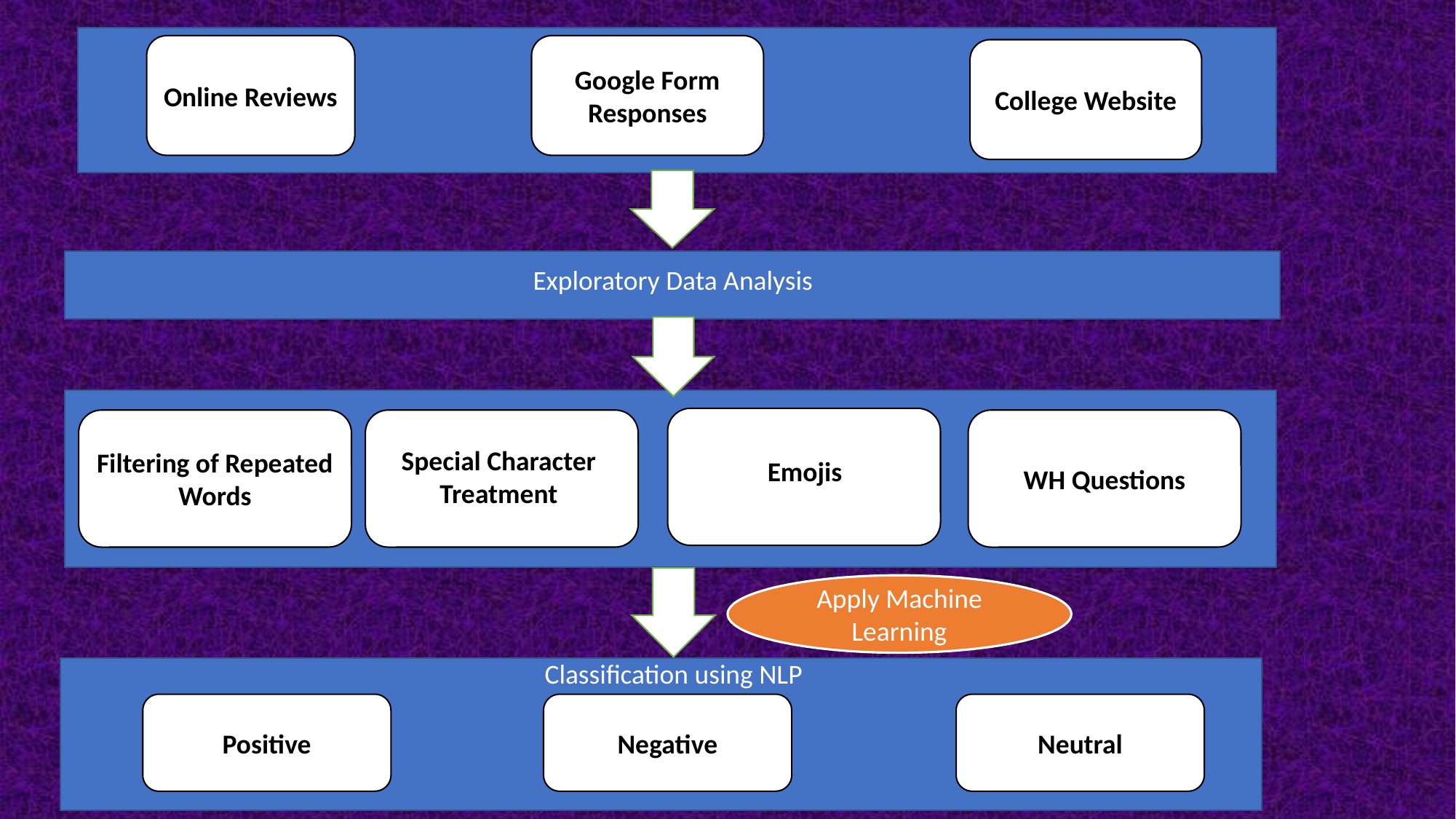

Online Reviews
Google Form Responses
College Website

Exploratory Data Analysis

WH Questions
Special Character Treatment
Filtering of Repeated Words
Emojis

Apply Machine Learning
Classification using NLP

Neutral
Positive
Negative